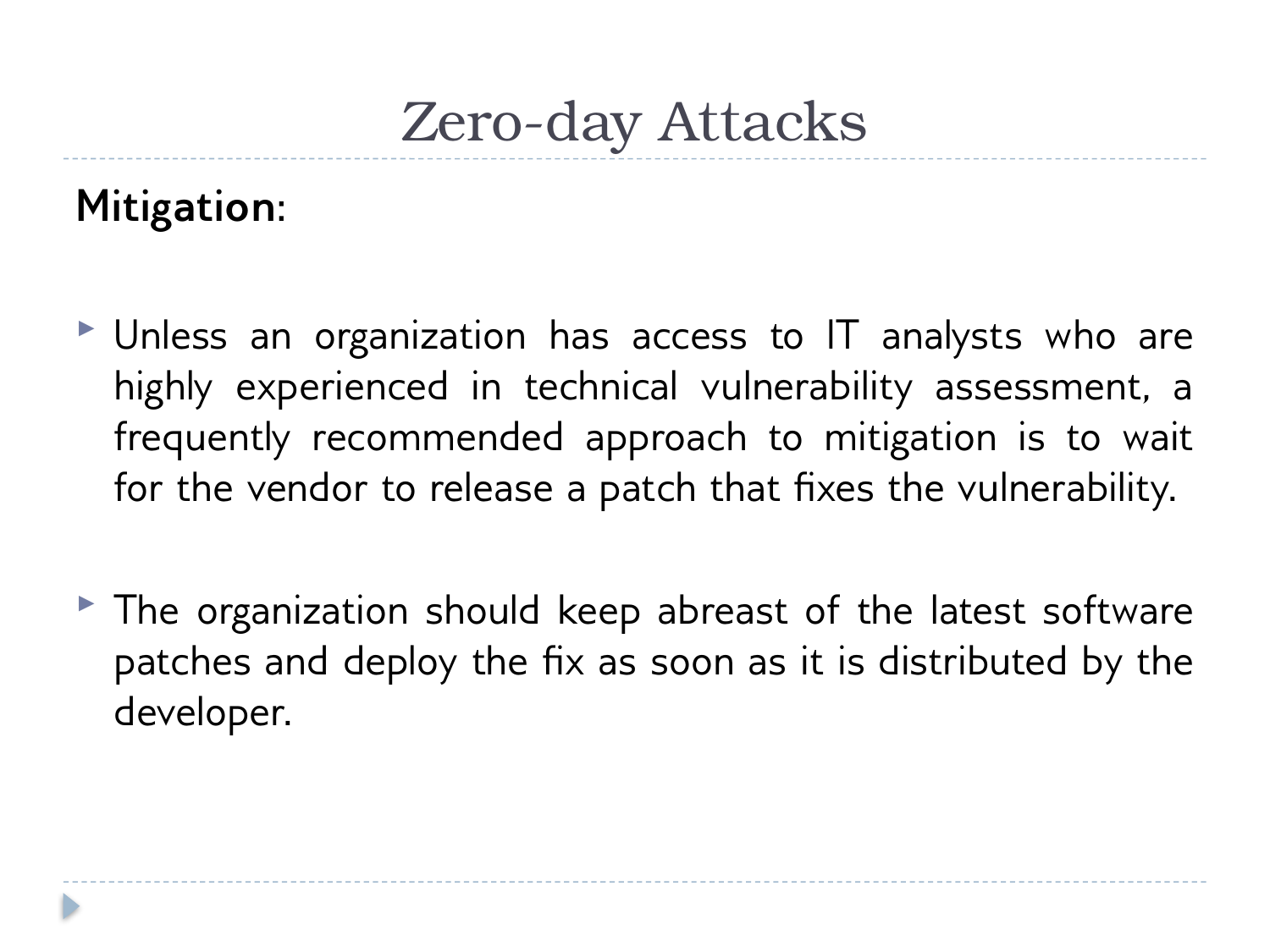

# Zero-day Attacks
Mitigation:

Unless an organization has access to IT analysts who are highly experienced in technical vulnerability assessment, a frequently recommended approach to mitigation is to wait for the vendor to release a patch that fixes the vulnerability.

The organization should keep abreast of the latest software patches and deploy the fix as soon as it is distributed by the developer.